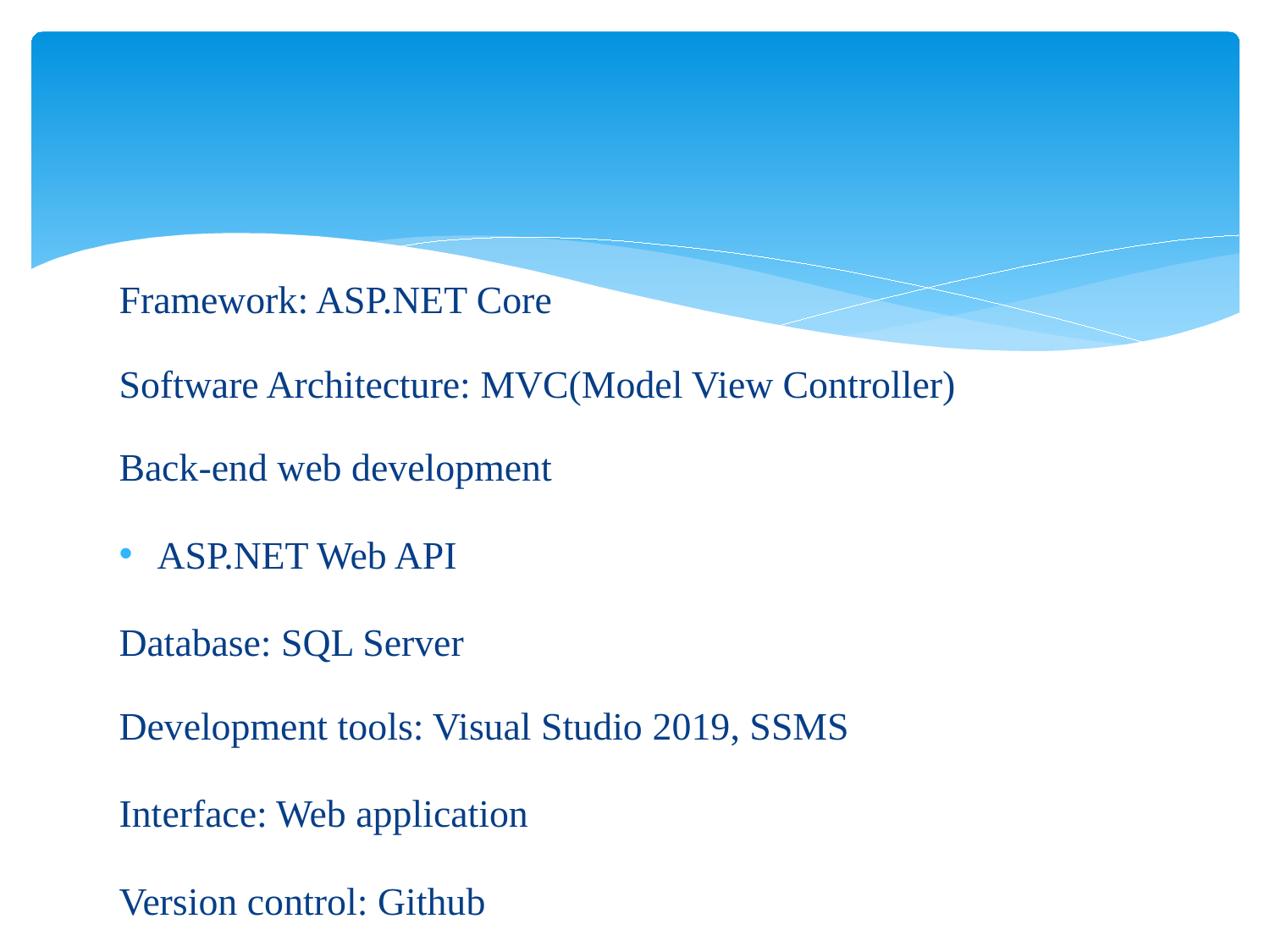

Framework: ASP.NET Core
Software Architecture: MVC(Model View Controller)
Back-end web development
ASP.NET Web API
Database: SQL Server
Development tools: Visual Studio 2019, SSMS
Interface: Web application
Version control: Github